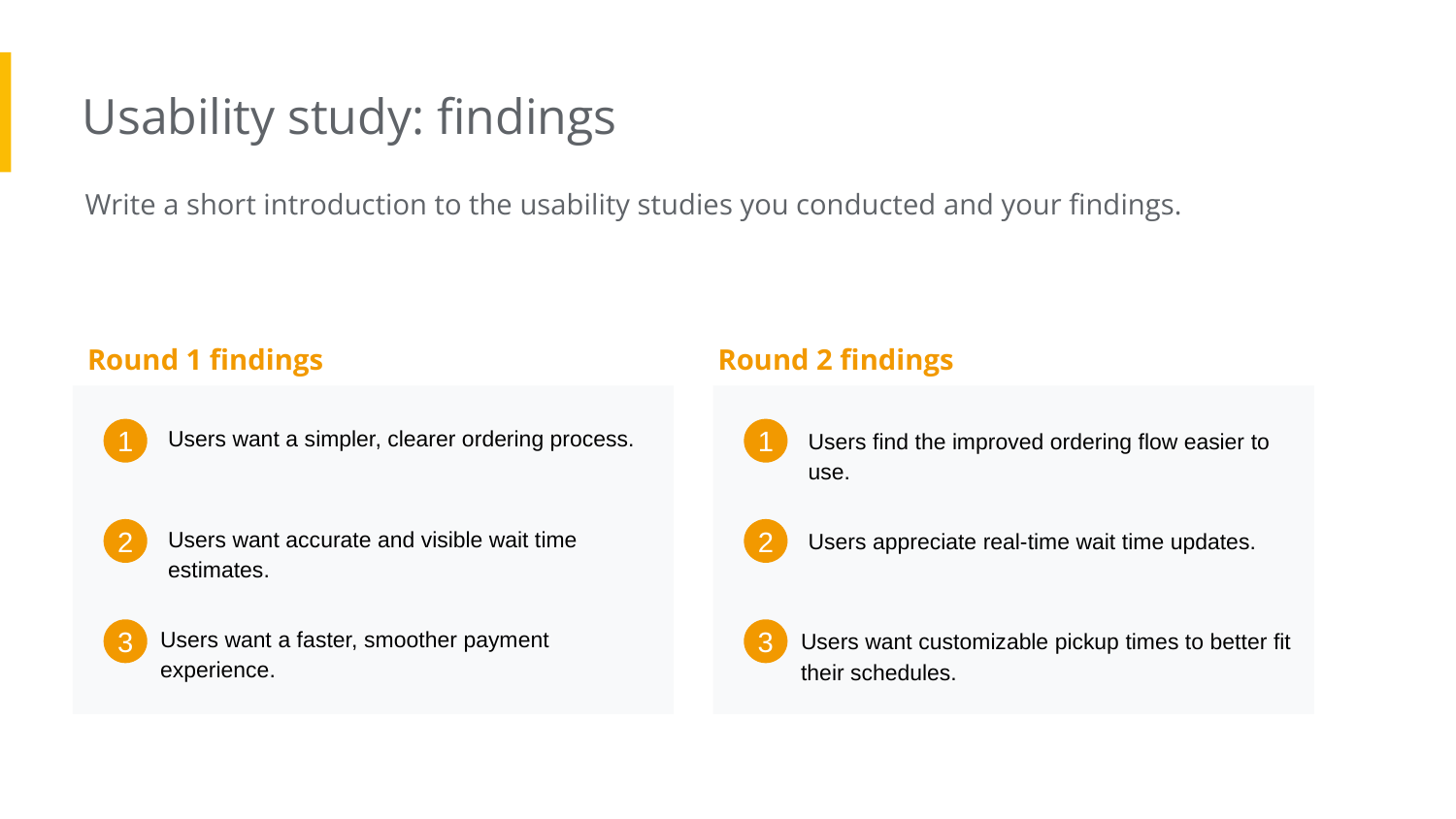

Usability study: findings
Write a short introduction to the usability studies you conducted and your findings.

Round 1 findings
Round 2 findings

Users want a simpler, clearer ordering process.
Users find the improved ordering flow easier to use.
1
1
Users want accurate and visible wait time estimates.
Users appreciate real-time wait time updates.
2
2
Users want a faster, smoother payment experience.
Users want customizable pickup times to better fit their schedules.
3
3